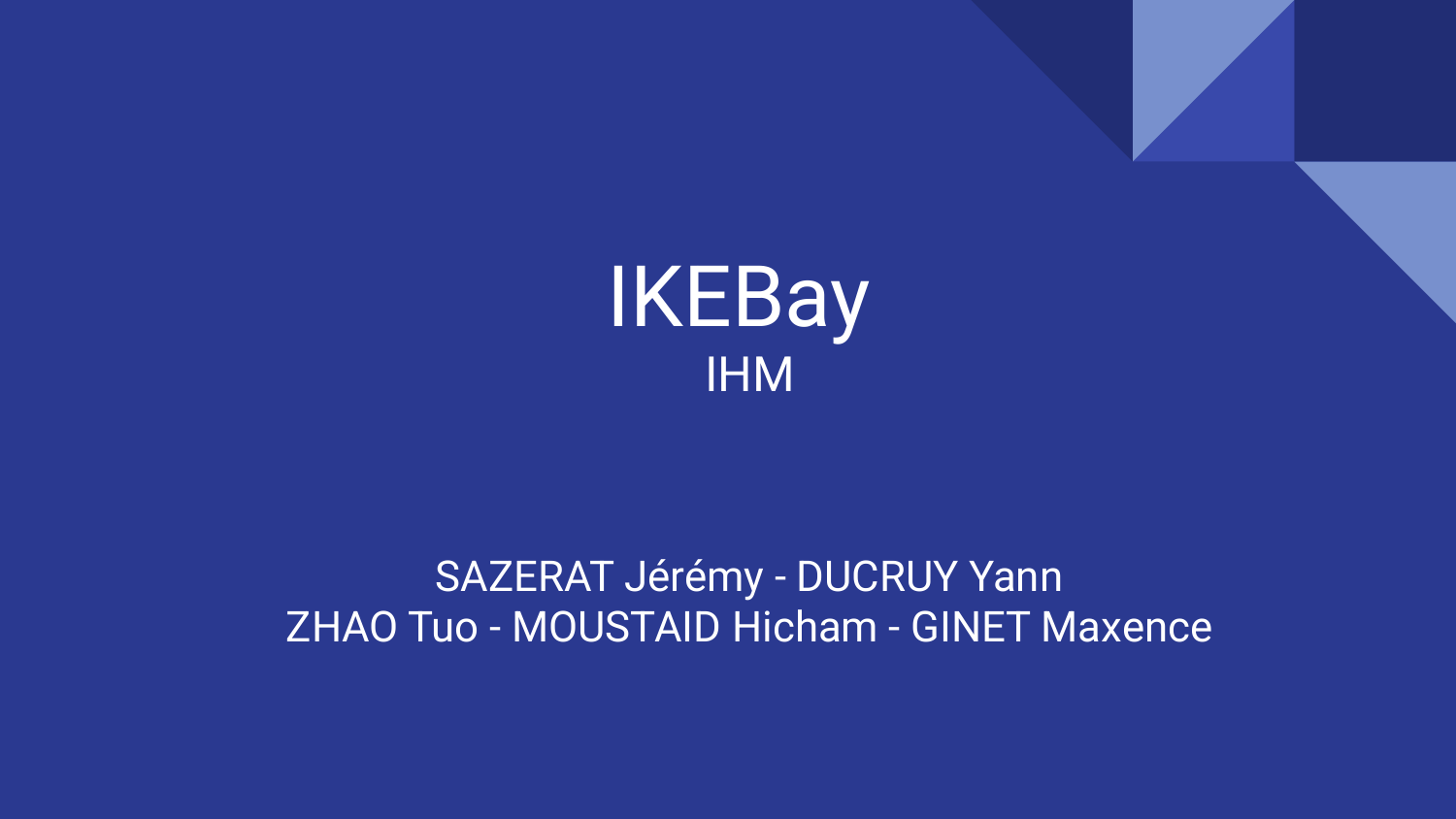

# IKEBay
IHM

SAZERAT Jérémy - DUCRUY Yann
ZHAO Tuo - MOUSTAID Hicham - GINET Maxence